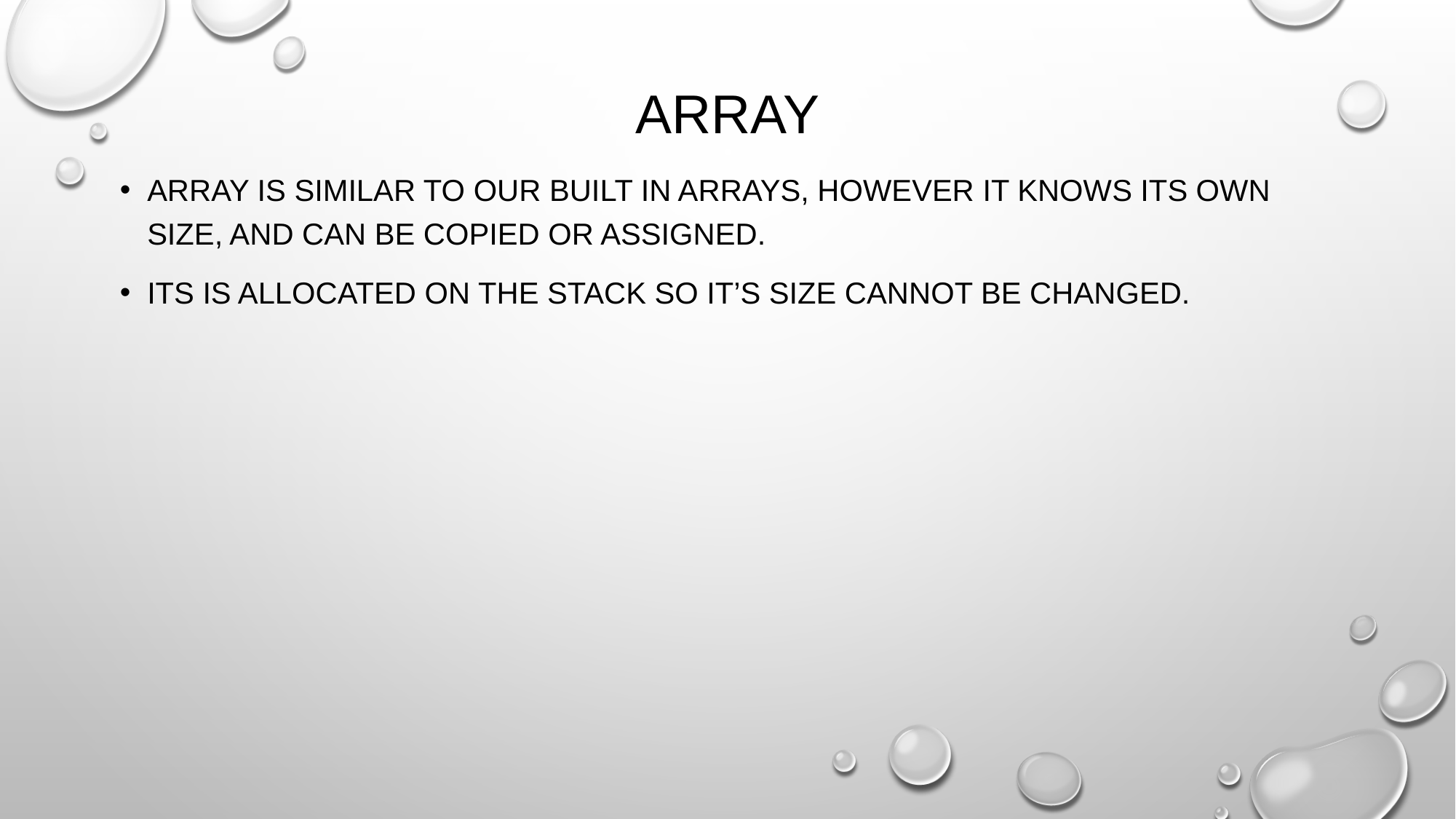

# Array
Array is similar to our built in arrays, however it knows its own size, and can be copied or assigned.
Its is allocated on the stack so it’s size cannot be changed.